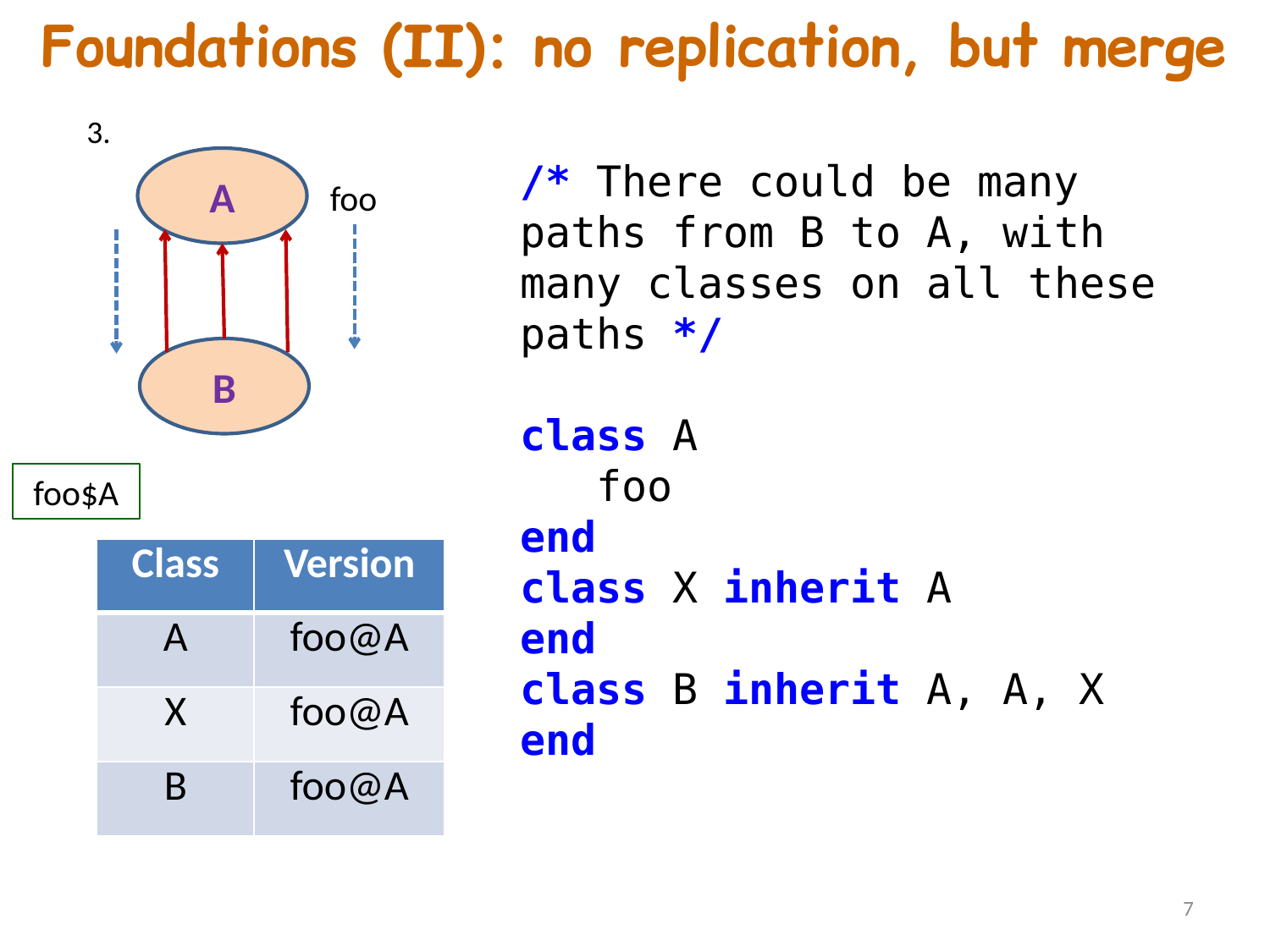

# Foundations (II): no replication, but merge
3.
A
foo
B
/* There could be many paths from B to A, with many classes on all these paths */

class A
   foo
end
class X inherit A
end
class B inherit A, A, X
end
foo$A
| Class | Version |
| --- | --- |
| A | foo@A |
| X | foo@A |
| B | foo@A |
7